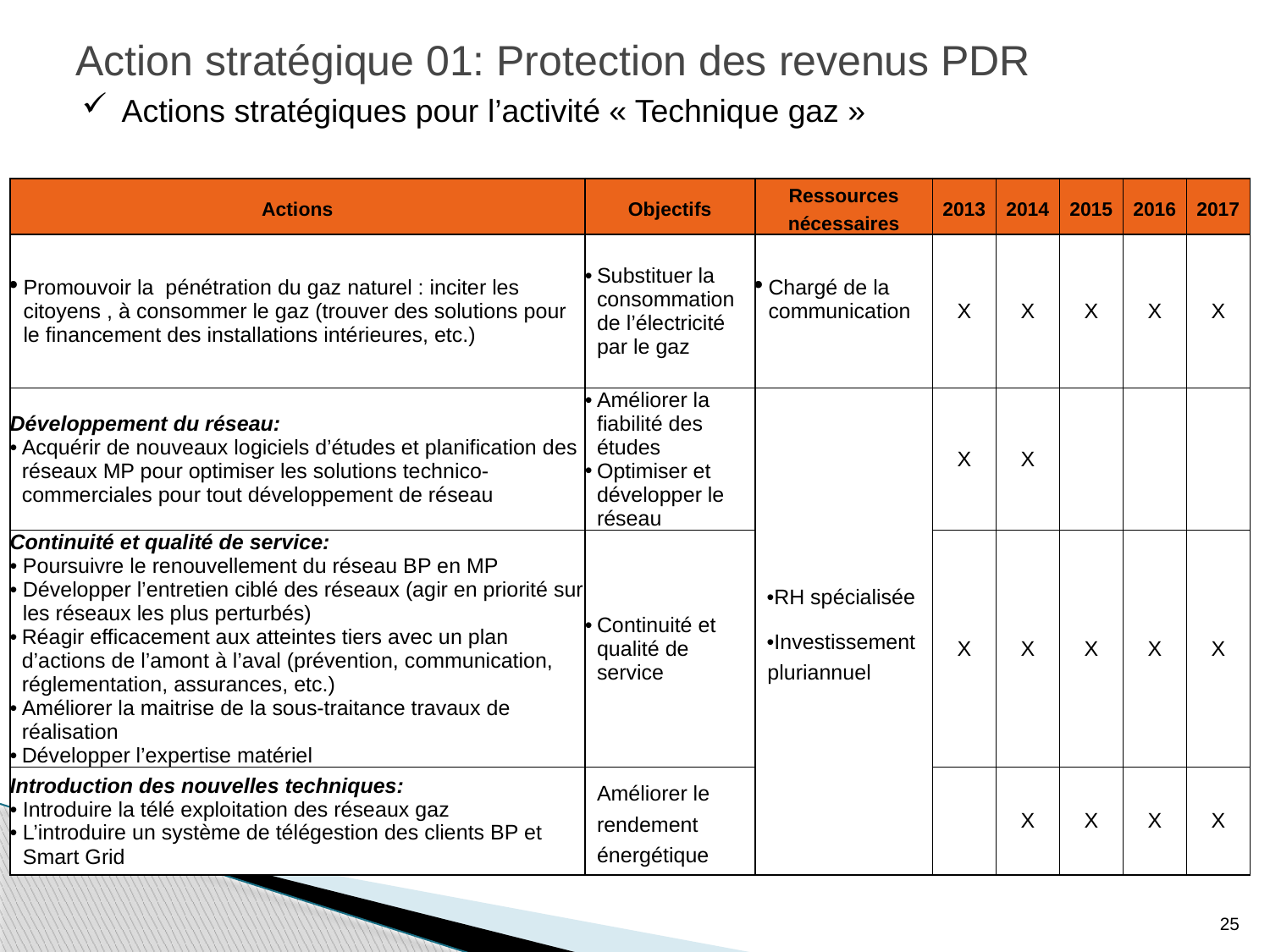

# Action stratégique 01: Protection des revenus PDR
Actions stratégiques pour l’activité « Technique gaz »
| Actions | Objectifs | Ressources nécessaires | 2013 | 2014 | 2015 | 2016 | 2017 |
| --- | --- | --- | --- | --- | --- | --- | --- |
| Promouvoir la pénétration du gaz naturel : inciter les citoyens , à consommer le gaz (trouver des solutions pour le financement des installations intérieures, etc.) | Substituer la consommation de l’électricité par le gaz | Chargé de la communication | X | X | X | X | X |
| Développement du réseau: Acquérir de nouveaux logiciels d’études et planification des réseaux MP pour optimiser les solutions technico-commerciales pour tout développement de réseau | Améliorer la fiabilité des études Optimiser et développer le réseau | RH spécialisée Investissement pluriannuel | X | X |  |  |  |
| Continuité et qualité de service: Poursuivre le renouvellement du réseau BP en MP Développer l’entretien ciblé des réseaux (agir en priorité sur les réseaux les plus perturbés) Réagir efficacement aux atteintes tiers avec un plan d’actions de l’amont à l’aval (prévention, communication, réglementation, assurances, etc.) Améliorer la maitrise de la sous-traitance travaux de réalisation Développer l’expertise matériel | Continuité et qualité de service |  | X | X | X | X | X |
| Introduction des nouvelles techniques: Introduire la télé exploitation des réseaux gaz L’introduire un système de télégestion des clients BP et Smart Grid | Améliorer le rendement énergétique |  |  | X | X | X | X |
25